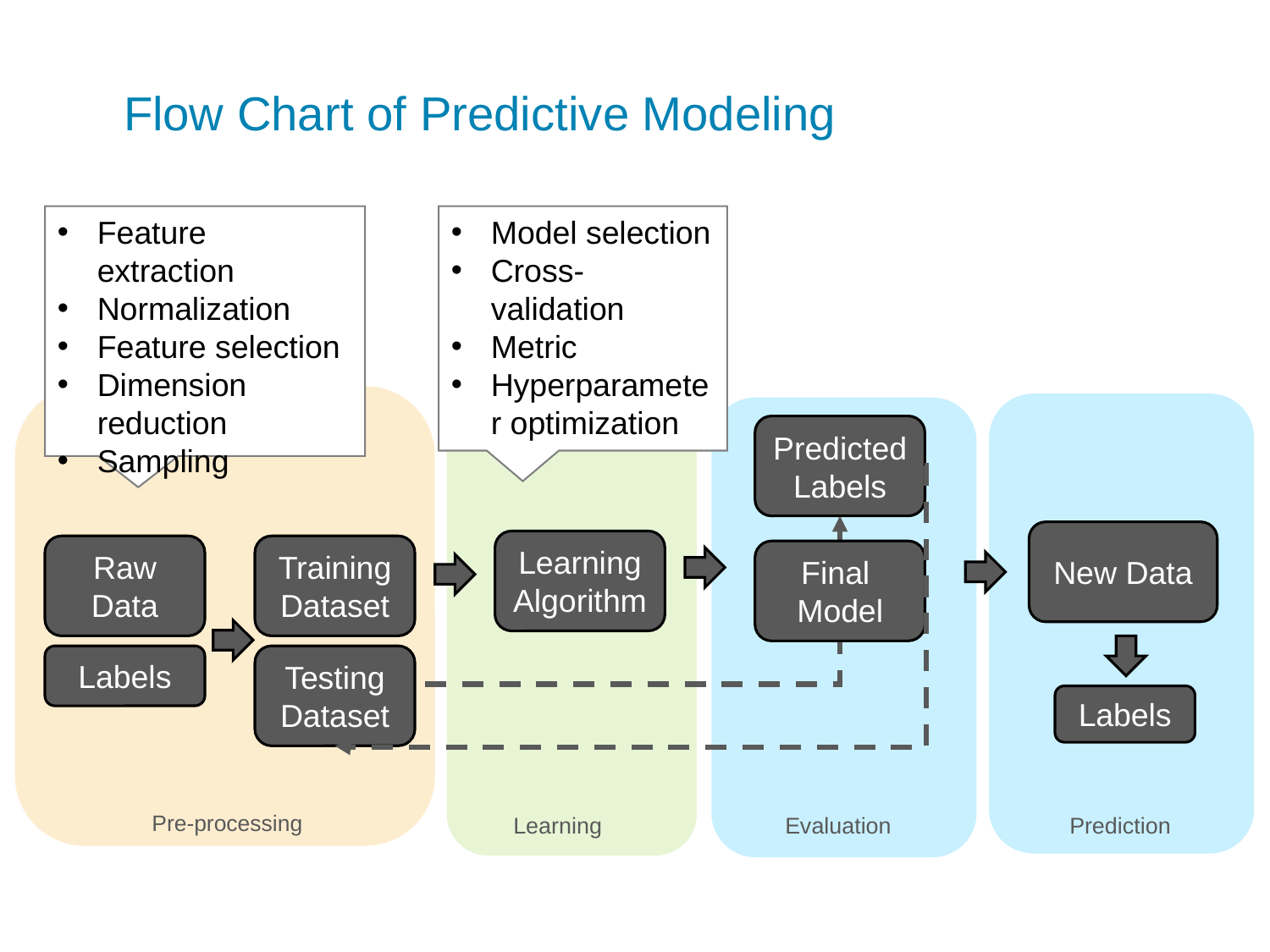

# Flow Chart of Predictive Modeling
Feature extraction
Normalization
Feature selection
Dimension reduction
Sampling
Model selection
Cross-validation
Metric
Hyperparameter optimization

Predicted Labels
New Data
Learning Algorithm
Raw Data
Training Dataset
Final  Model

Labels
Testing Dataset
Labels
Pre-processing
Learning
Evaluation
Prediction